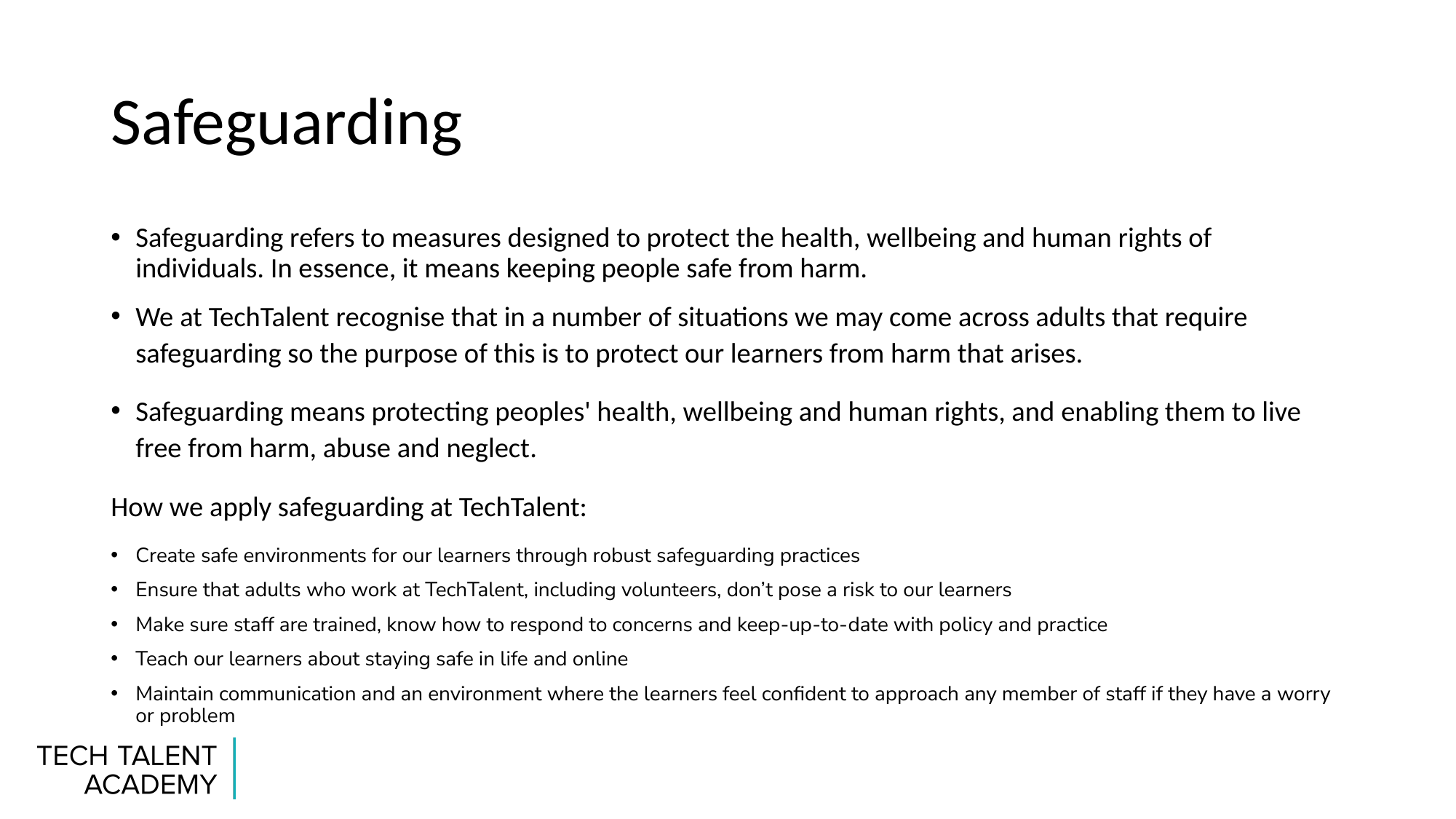

# Safeguarding
Safeguarding refers to measures designed to protect the health, wellbeing and human rights of individuals. In essence, it means keeping people safe from harm.
We at TechTalent recognise that in a number of situations we may come across adults that require safeguarding so the purpose of this is to protect our learners from harm that arises.
Safeguarding means protecting peoples' health, wellbeing and human rights, and enabling them to live free from harm, abuse and neglect.
How we apply safeguarding at TechTalent:
Create safe environments for our learners through robust safeguarding practices
Ensure that adults who work at TechTalent, including volunteers, don’t pose a risk to our learners
Make sure staff are trained, know how to respond to concerns and keep-up-to-date with policy and practice
Teach our learners about staying safe in life and online
Maintain communication and an environment where the learners feel confident to approach any member of staff if they have a worry or problem